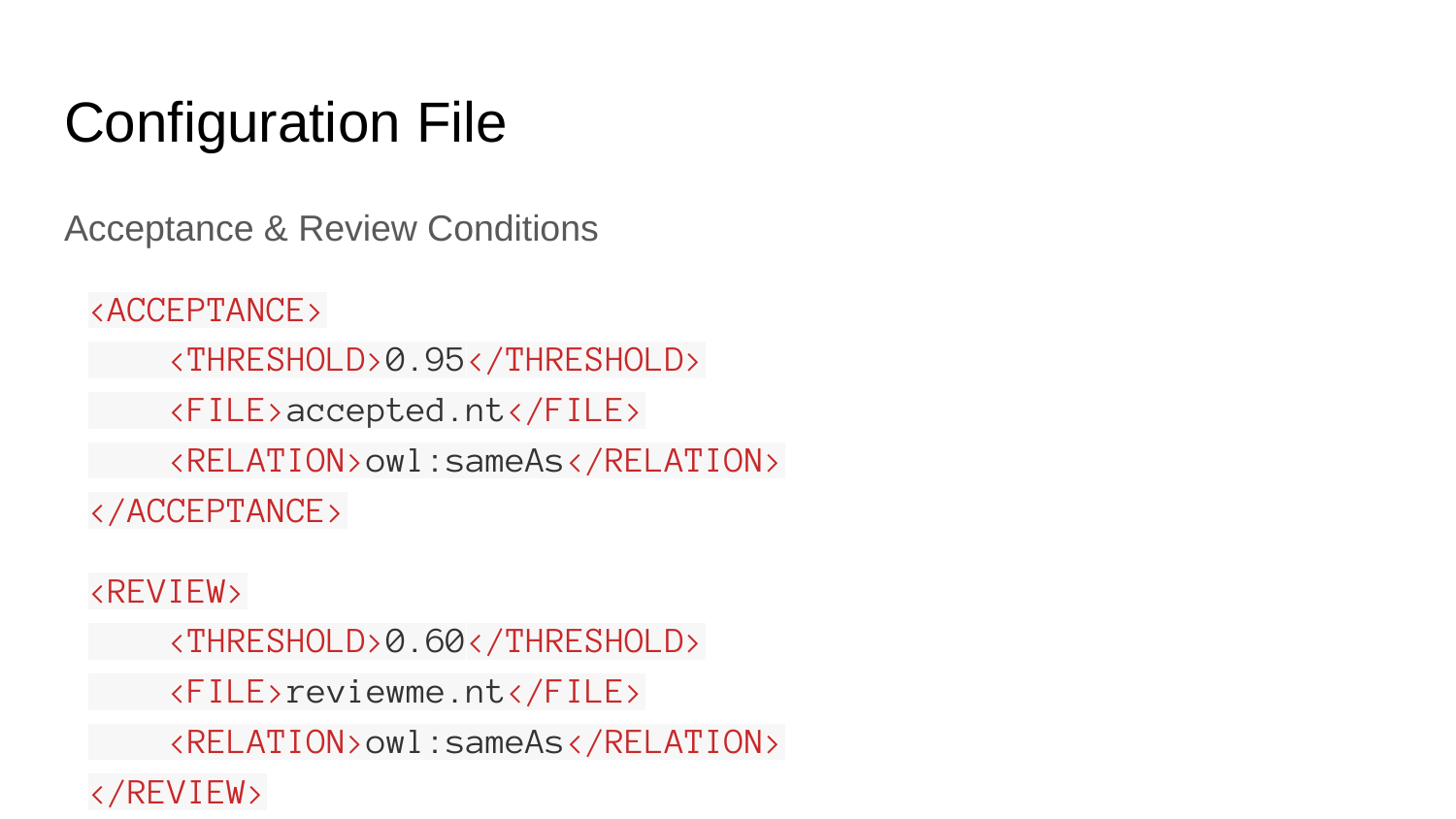

# Configuration File
Acceptance & Review Conditions
<ACCEPTANCE>
    <THRESHOLD>0.95</THRESHOLD>
    <FILE>accepted.nt</FILE>
    <RELATION>owl:sameAs</RELATION>
</ACCEPTANCE>
<REVIEW>
    <THRESHOLD>0.60</THRESHOLD>
    <FILE>reviewme.nt</FILE>
    <RELATION>owl:sameAs</RELATION>
</REVIEW>